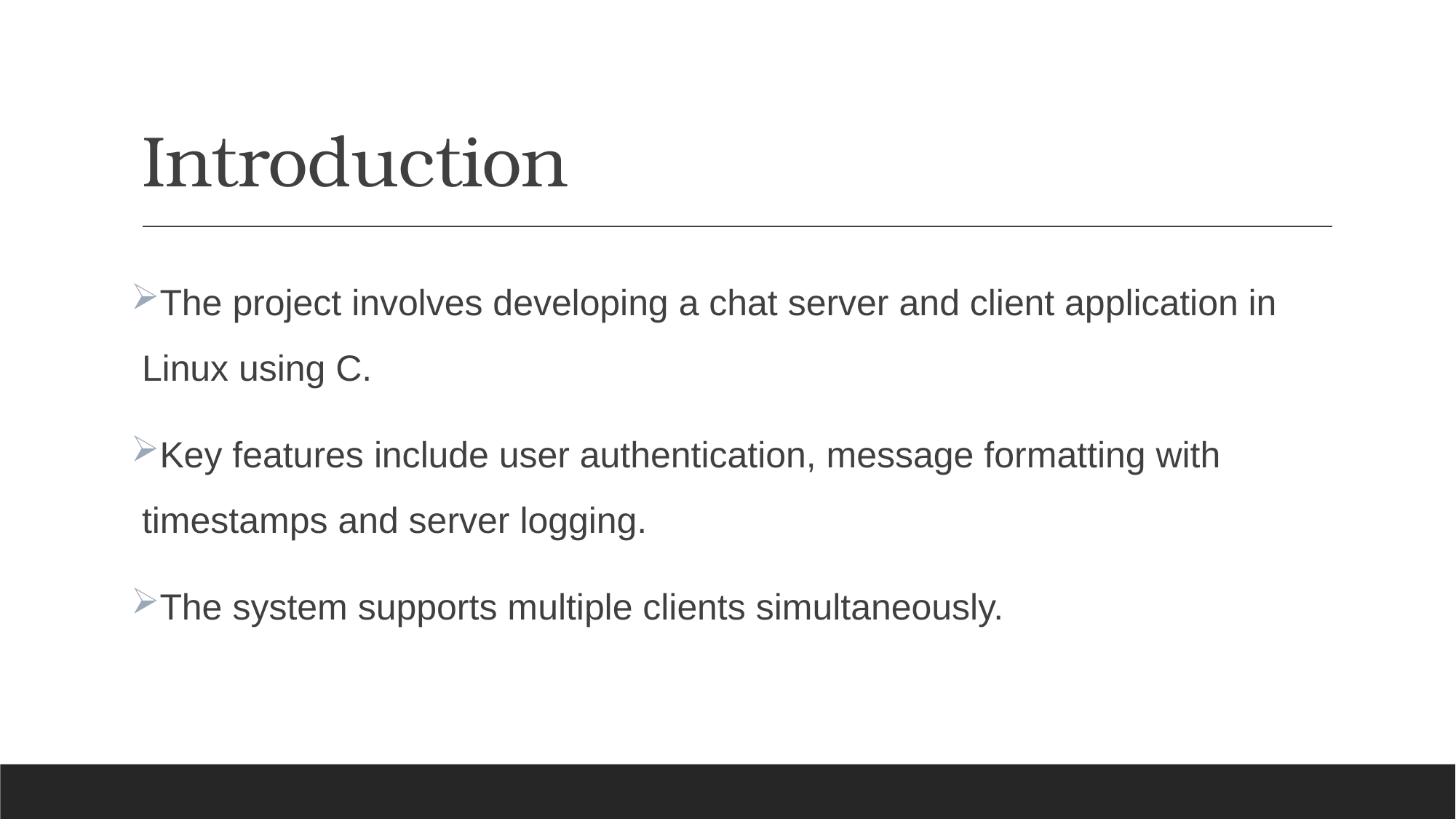

# Introduction
The project involves developing a chat server and client application in Linux using C.
Key features include user authentication, message formatting with timestamps and server logging.
The system supports multiple clients simultaneously.